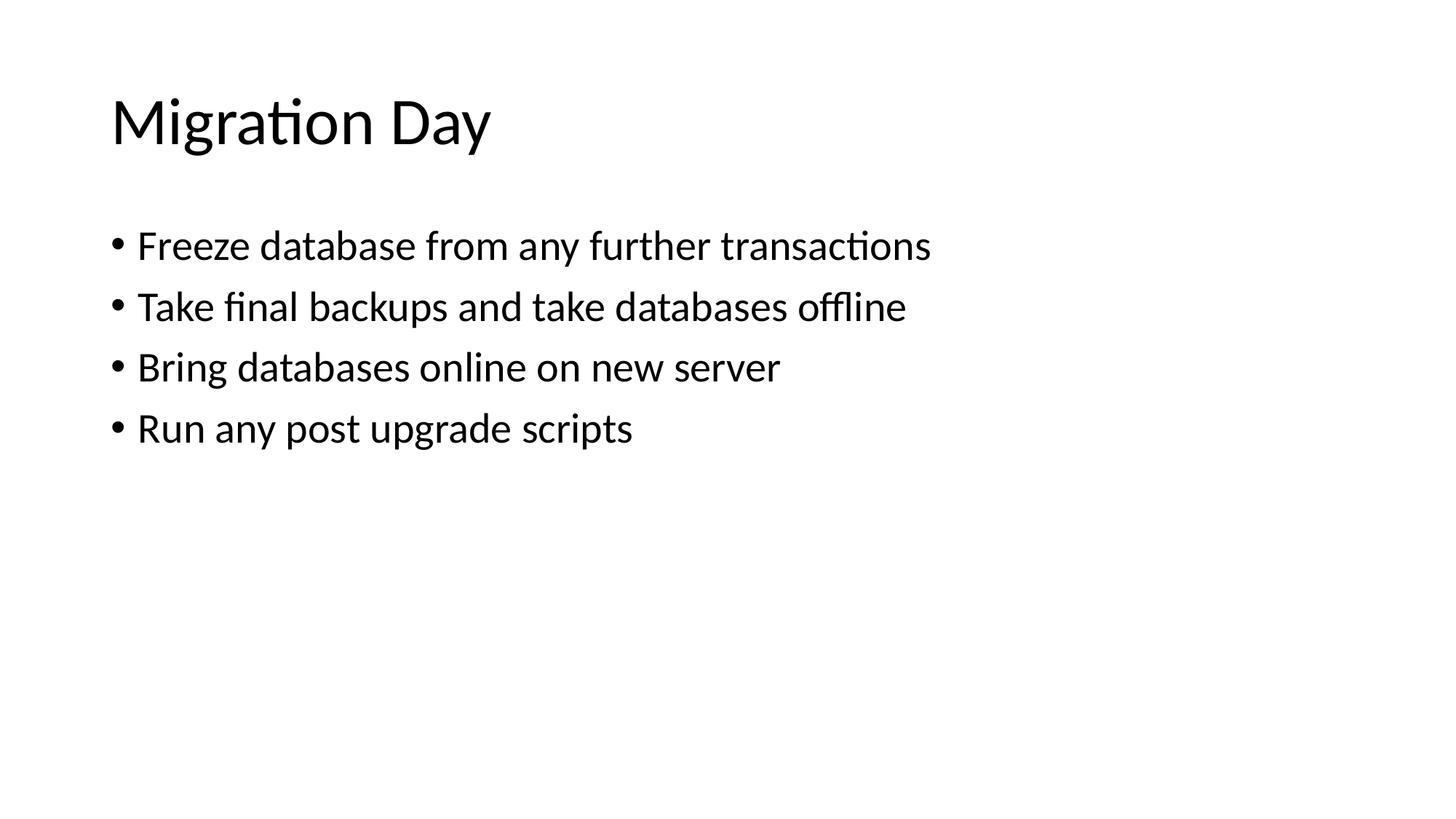

# Migration Day
Freeze database from any further transactions
Take final backups and take databases offline
Bring databases online on new server
Run any post upgrade scripts